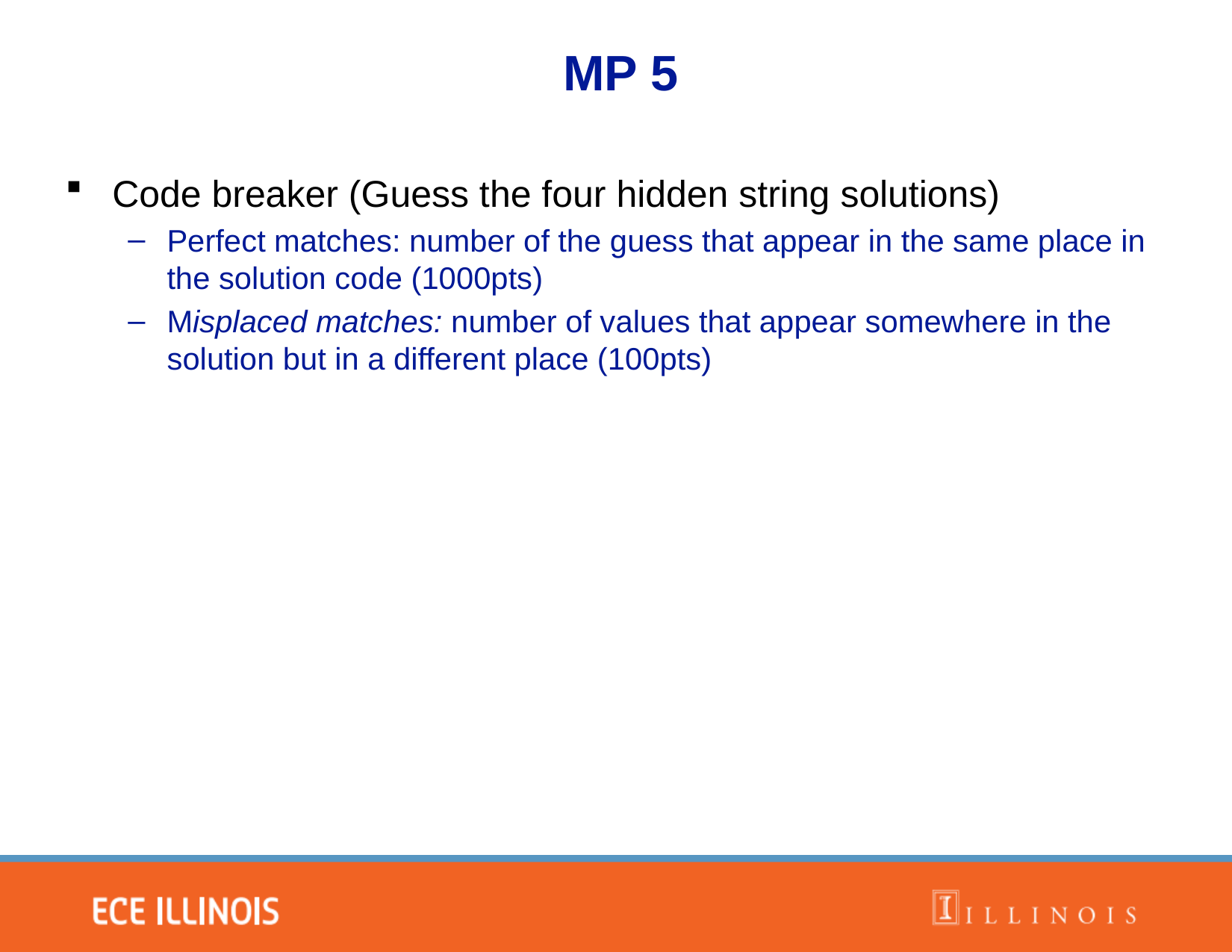

MP 5
Code breaker (Guess the four hidden string solutions)
Perfect matches: number of the guess that appear in the same place in the solution code (1000pts)
Misplaced matches: number of values that appear somewhere in the solution but in a different place (100pts)